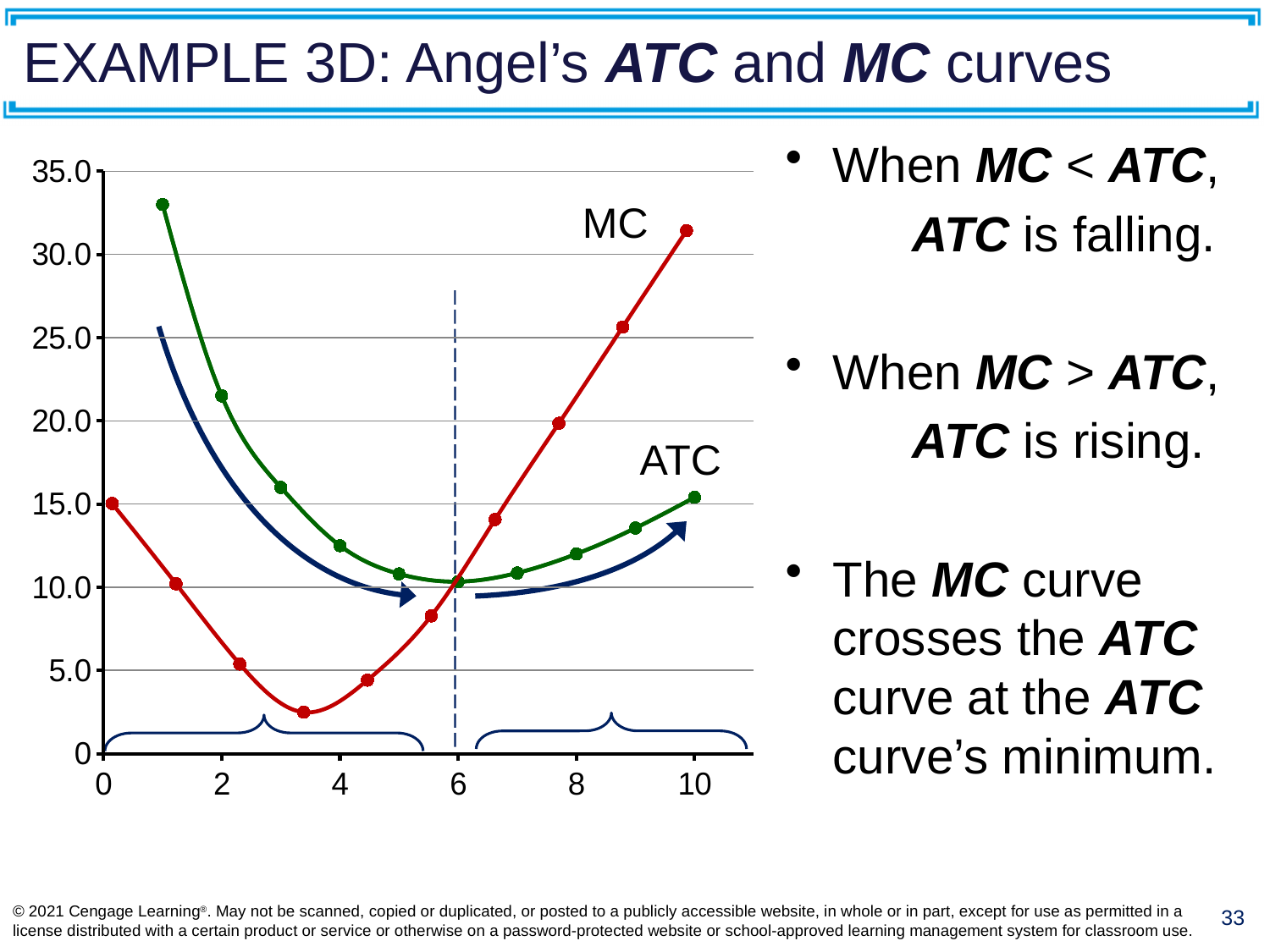

# EXAMPLE 3D: Angel’s ATC and MC curves

When MC < ATC,
	ATC is falling.

When MC > ATC,
	ATC is rising.

The MC curve crosses the ATC curve at the ATC curve’s minimum.

### Chart

| Category | ATC | ATC |
|---|---|---|

### Chart

| Category | MC |
|---|---|
MC

ATC

© 2021 Cengage Learning®. May not be scanned, copied or duplicated, or posted to a publicly accessible website, in whole or in part, except for use as permitted in a license distributed with a certain product or service or otherwise on a password-protected website or school-approved learning management system for classroom use.
33